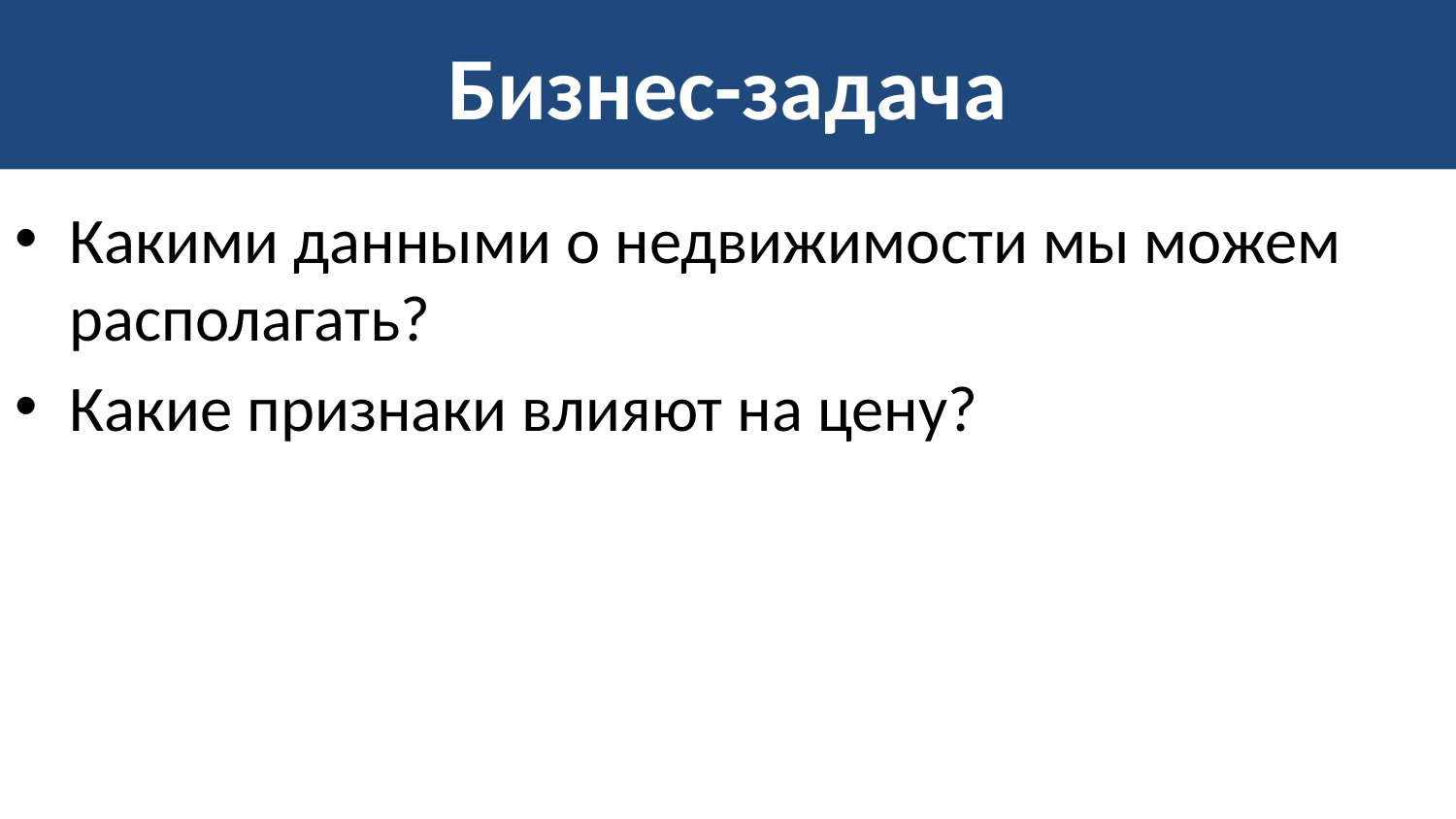

# Бизнес-задача
Какими данными о недвижимости мы можем располагать?
Какие признаки влияют на цену?